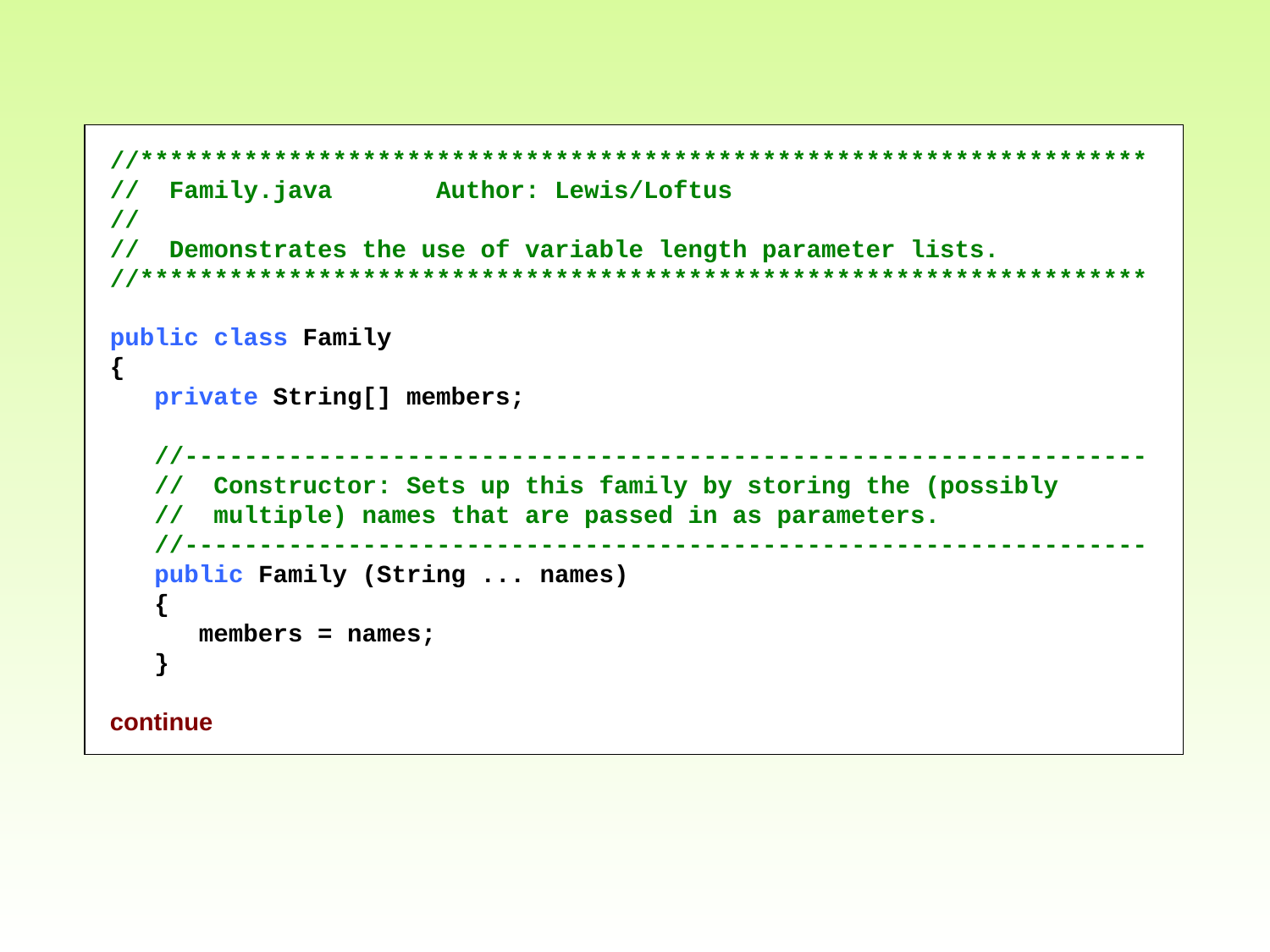

//********************************************************************
//  Family.java       Author: Lewis/Loftus
//
//  Demonstrates the use of variable length parameter lists.
//********************************************************************

public class Family
{
   private String[] members;

   //-----------------------------------------------------------------
   //  Constructor: Sets up this family by storing the (possibly
   //  multiple) names that are passed in as parameters.
   //-----------------------------------------------------------------
   public Family (String ... names)
   {
      members = names;
   }

continue